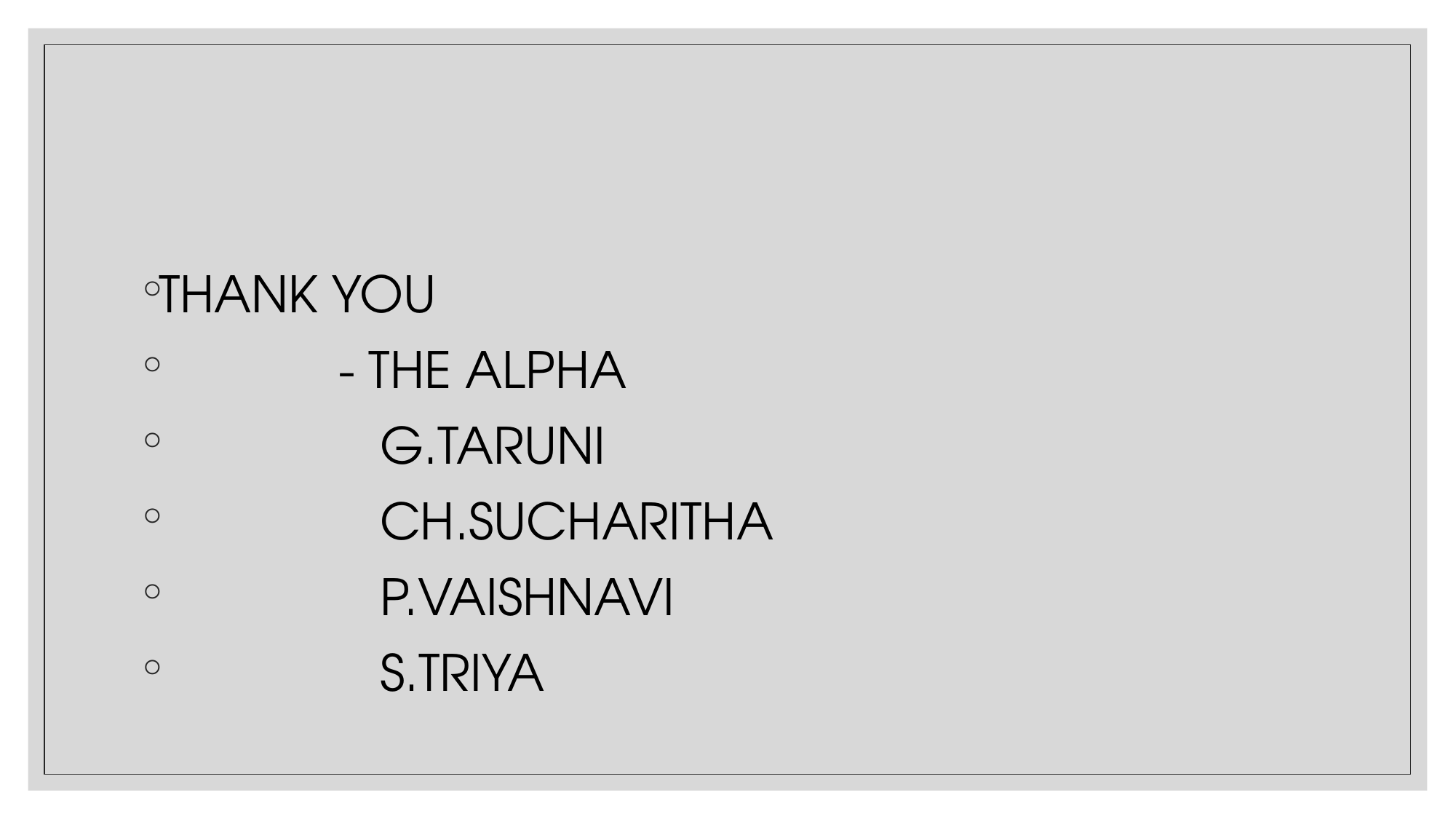

THANK YOU
             - THE ALPHA
                G.TARUNI
                CH.SUCHARITHA
                P.VAISHNAVI
                S.TRIYA